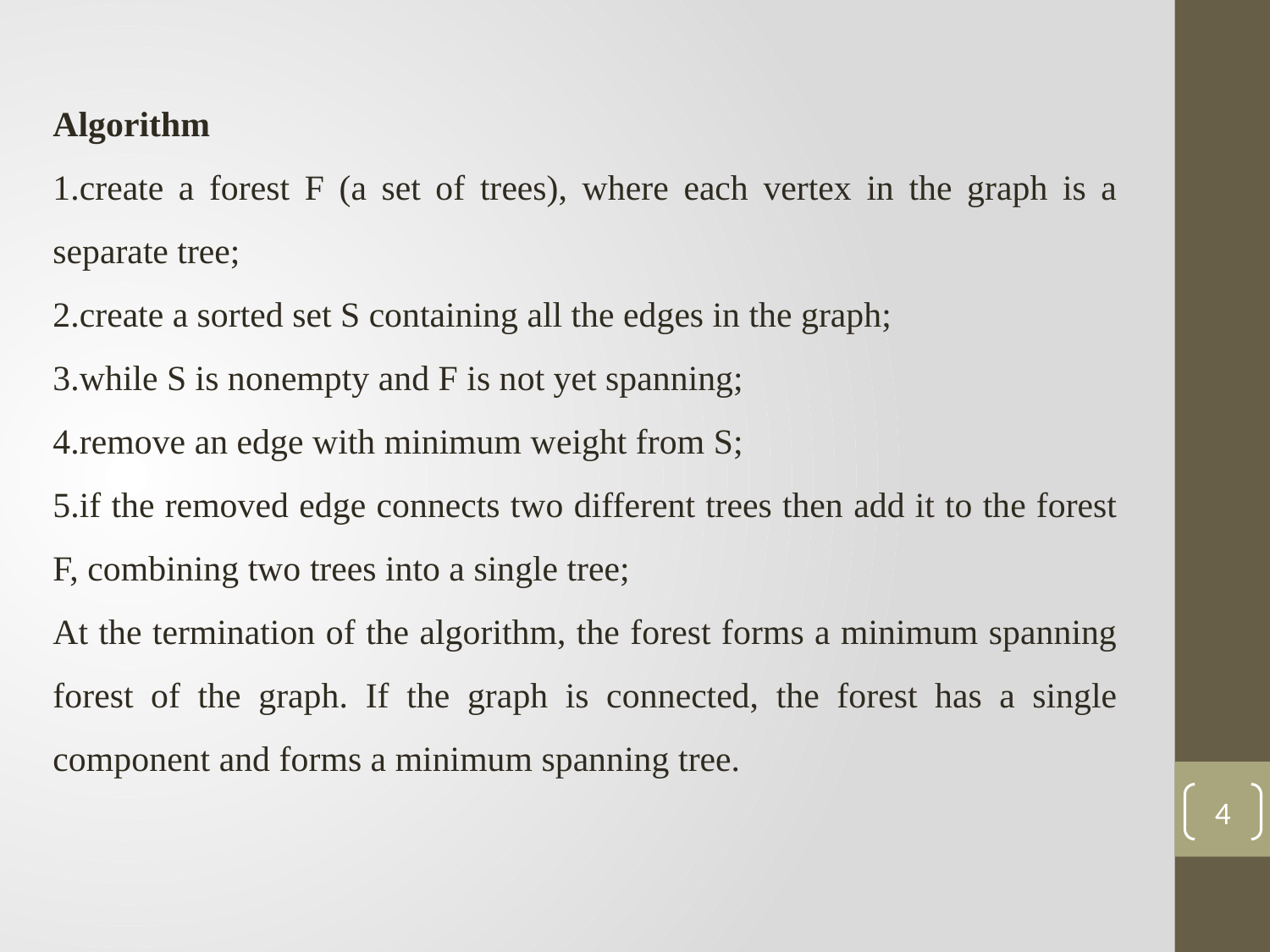

Algorithm
1.create a forest F (a set of trees), where each vertex in the graph is a separate tree;
2.create a sorted set S containing all the edges in the graph;
3.while S is nonempty and F is not yet spanning;
4.remove an edge with minimum weight from S;
5.if the removed edge connects two different trees then add it to the forest F, combining two trees into a single tree;
At the termination of the algorithm, the forest forms a minimum spanning forest of the graph. If the graph is connected, the forest has a single component and forms a minimum spanning tree.
4